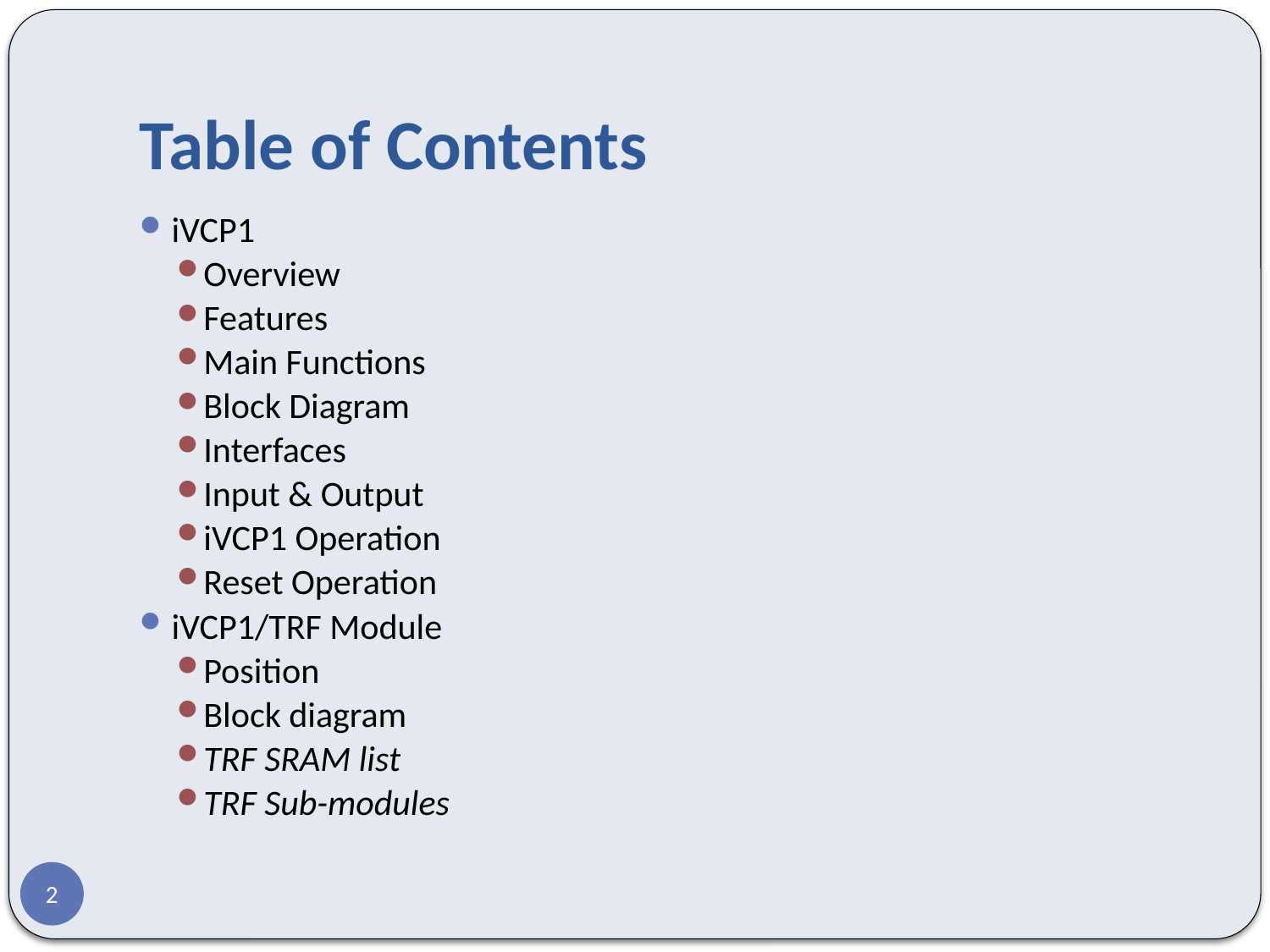

# Table of Contents
iVCP1
Overview
Features
Main Functions
Block Diagram
Interfaces
Input & Output
iVCP1 Operation
Reset Operation
iVCP1/TRF Module
Position
Block diagram
TRF SRAM list
TRF Sub-modules

2